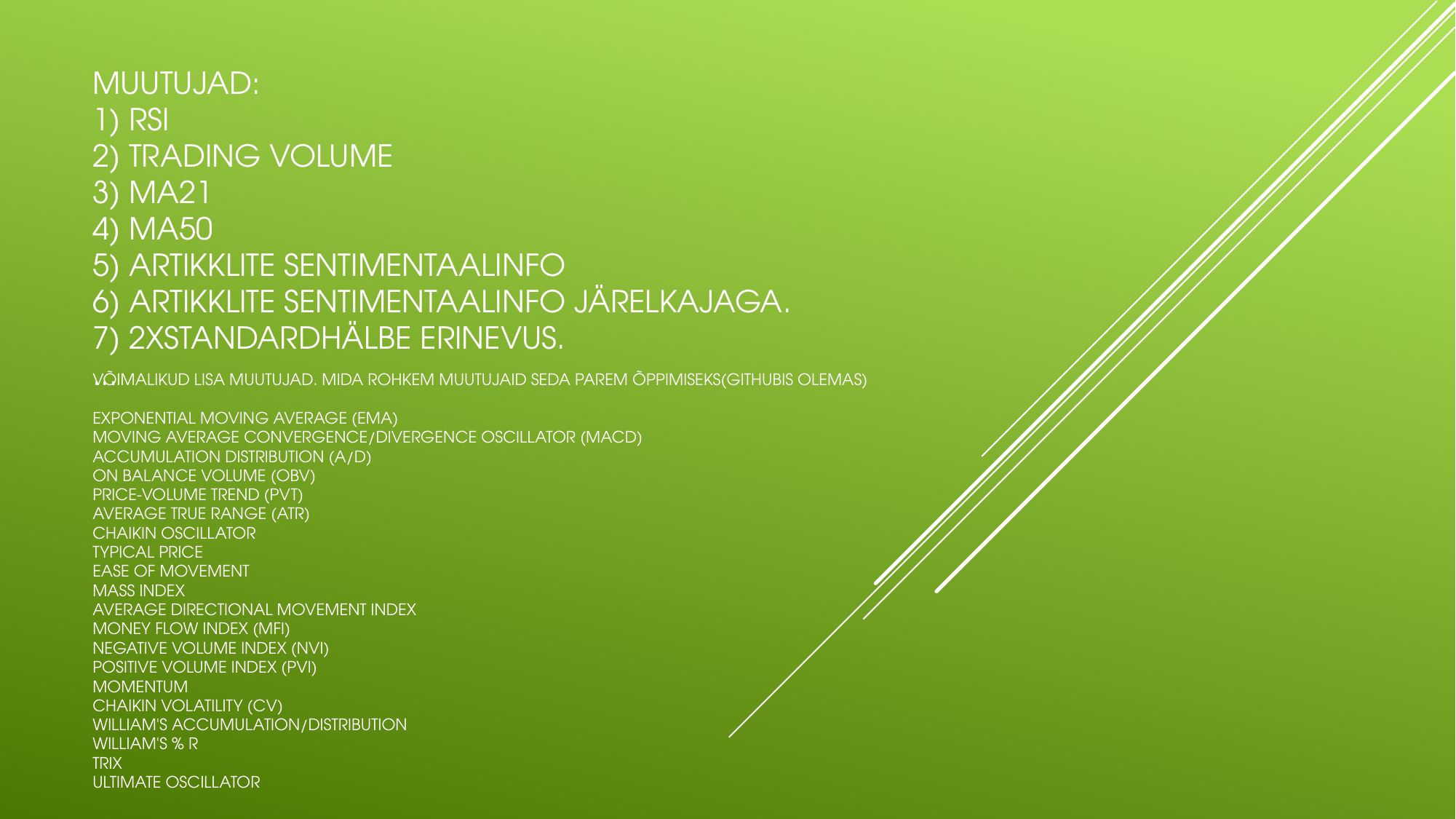

# Muutujad: 1) RSI 2) Trading Volume 3) MA21 4) MA50 5) Artikklite sentimentaalinfo 6) Artikklite sentimentaalinfo järelkajaga. 7) 2xStandardhälbe erinevus. ...
Võimalikud lisa muutujad. Mida rohkem muutujaid seda parem õppimiseks(githubis olemas)
Exponential moving average (EMA)
Moving Average Convergence/Divergence Oscillator (MACD)
Accumulation Distribution (A/D)
On Balance Volume (OBV)
Price-volume trend (PVT)
Average true range (ATR)
Chaikin Oscillator
Typical Price
Ease of Movement
Mass Index
Average directional movement index
Money Flow Index (MFI)
Negative Volume Index (NVI)
Positive Volume Index (PVI)
Momentum
Chaikin Volatility (CV)
William's Accumulation/Distribution
William's % R
TRIX
Ultimate Oscillator